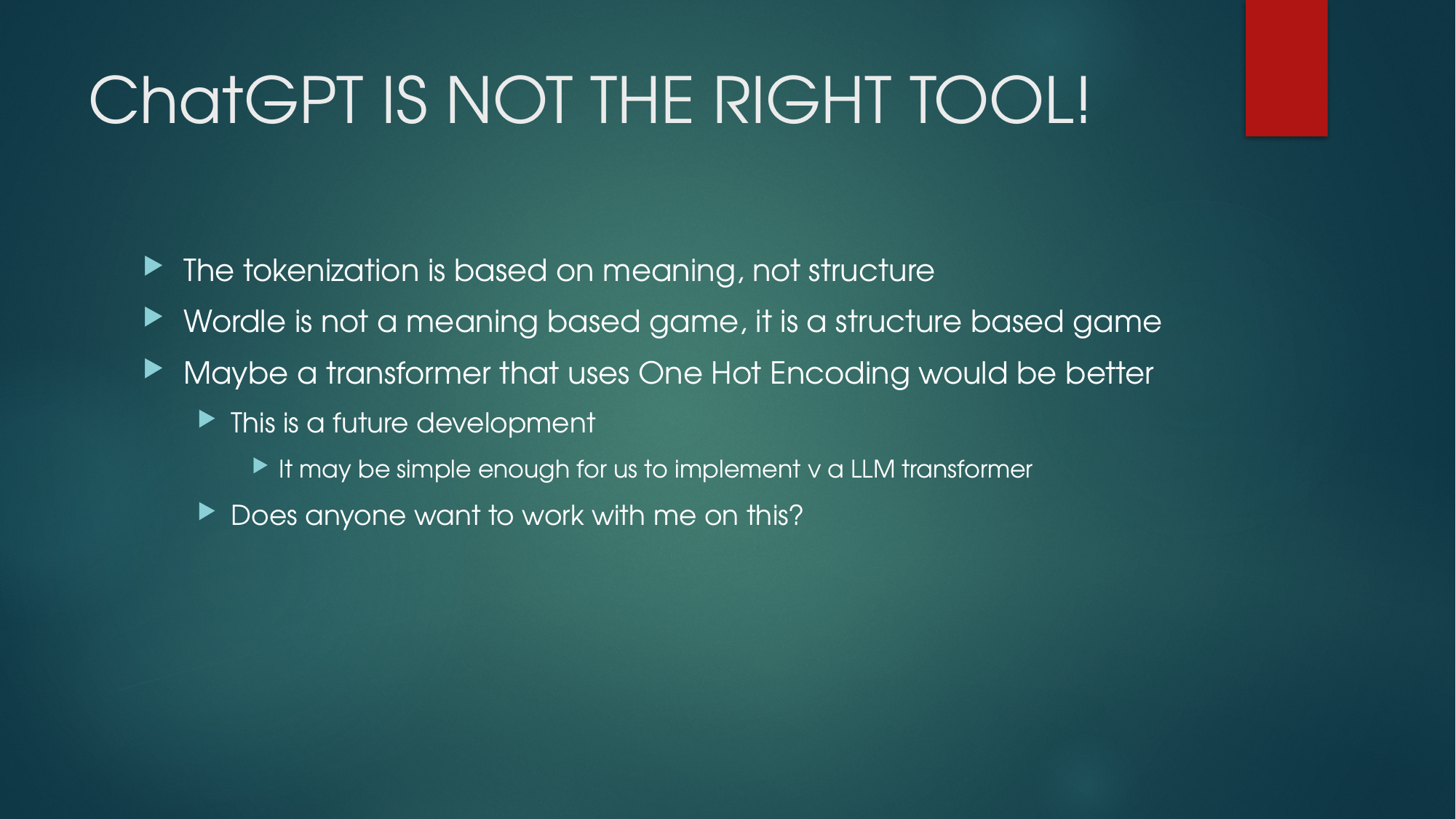

# ChatGPT IS NOT THE RIGHT TOOL!
The tokenization is based on meaning, not structure
Wordle is not a meaning based game, it is a structure based game
Maybe a transformer that uses One Hot Encoding would be better
This is a future development
It may be simple enough for us to implement v a LLM transformer
Does anyone want to work with me on this?